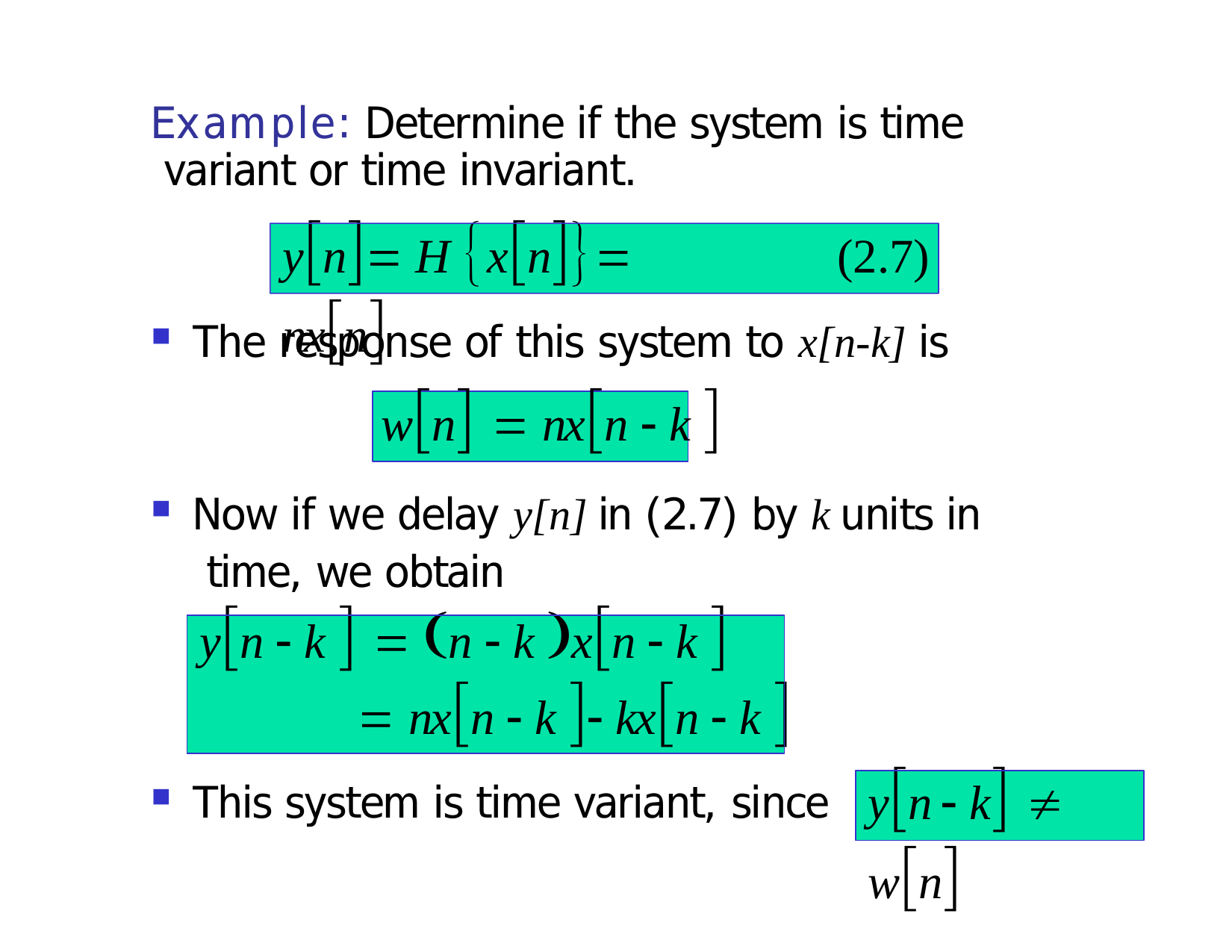

Example: Determine if the system is time  variant or time invariant.
# y[n]= H {x[n]}= nx[n]
(2.7)

The response of this system to x[n-k] is
w[n] = nx[n − k ]
Now if we delay y[n] in (2.7) by k units in  time, we obtain
y[n − k ] = (n − k )x[n − k ]
= nx[n − k ]− kx[n − k ]

y[n − k] ≠ w[n]

This system is time variant, since
Dr. B. S. Daga  Fr.CRCE, Mumbai